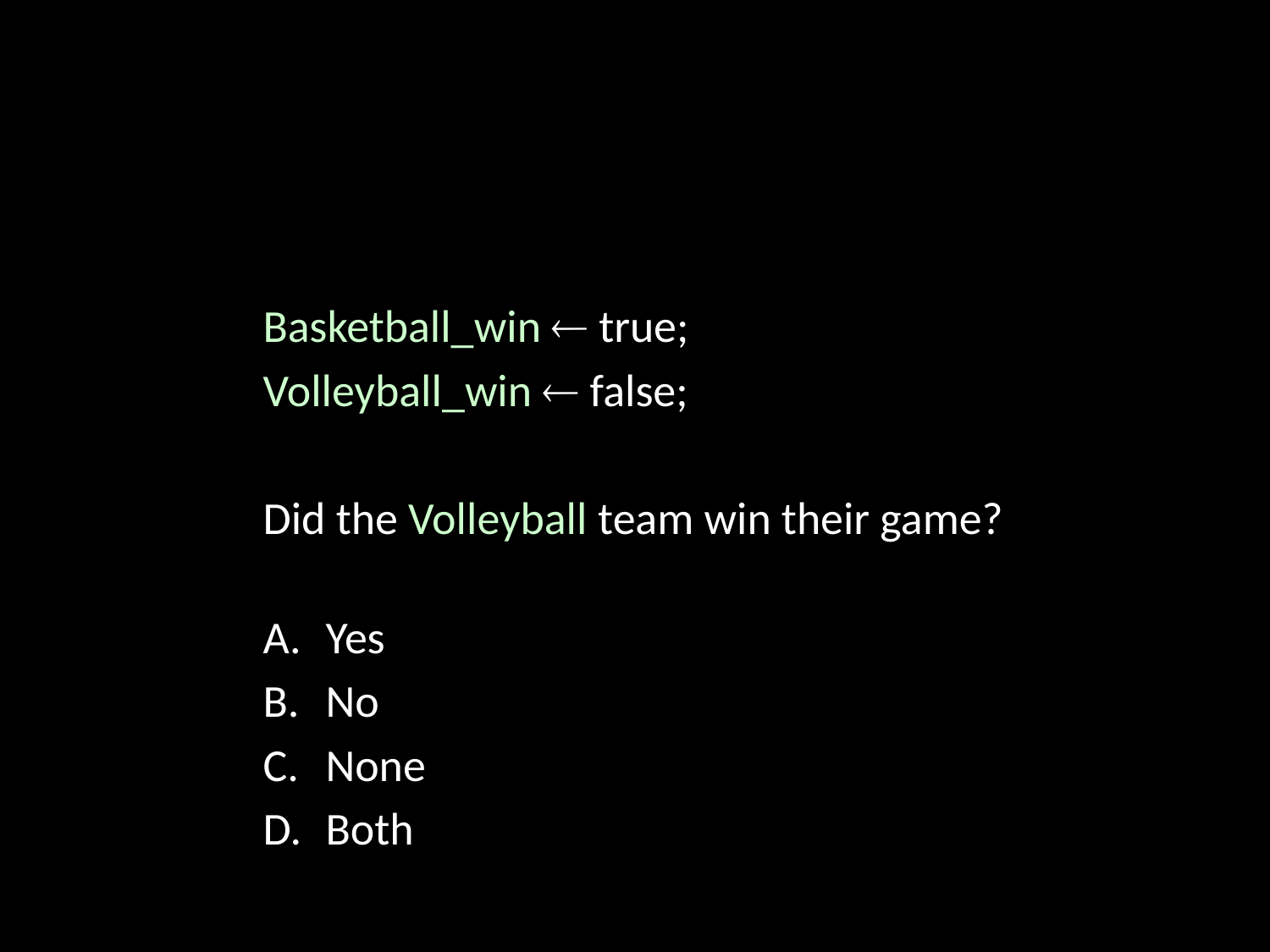

Basketball_win ← true;
Volleyball_win ← false;

Did the Volleyball team win their game?
Yes
No
None
Both